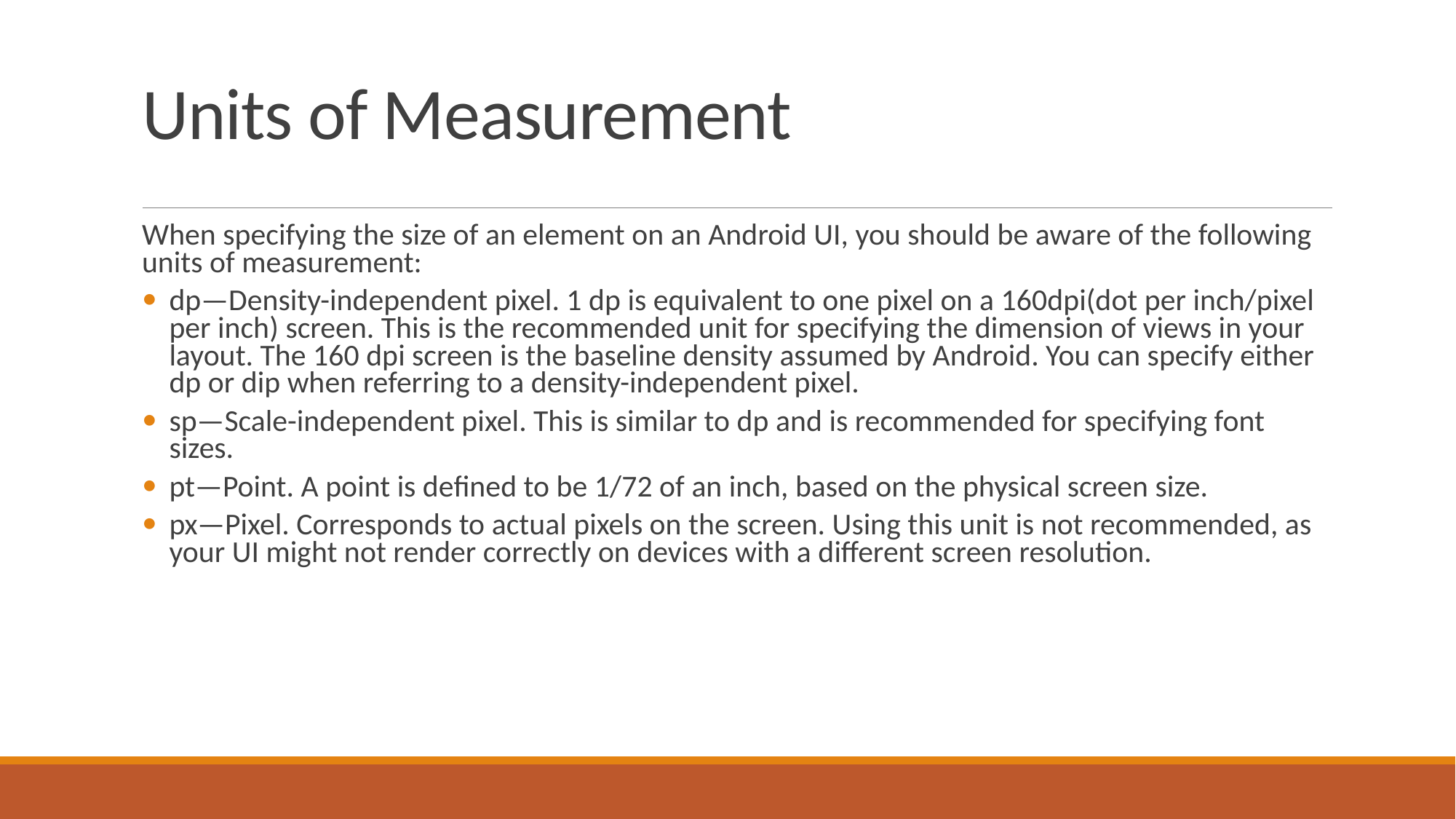

# Units of Measurement
When specifying the size of an element on an Android UI, you should be aware of the following units of measurement:
dp—Density-independent pixel. 1 dp is equivalent to one pixel on a 160dpi(dot per inch/pixel per inch) screen. This is the recommended unit for specifying the dimension of views in your layout. The 160 dpi screen is the baseline density assumed by Android. You can specify either dp or dip when referring to a density-independent pixel.
sp—Scale-independent pixel. This is similar to dp and is recommended for specifying font sizes.
pt—Point. A point is defined to be 1/72 of an inch, based on the physical screen size.
px—Pixel. Corresponds to actual pixels on the screen. Using this unit is not recommended, as your UI might not render correctly on devices with a different screen resolution.